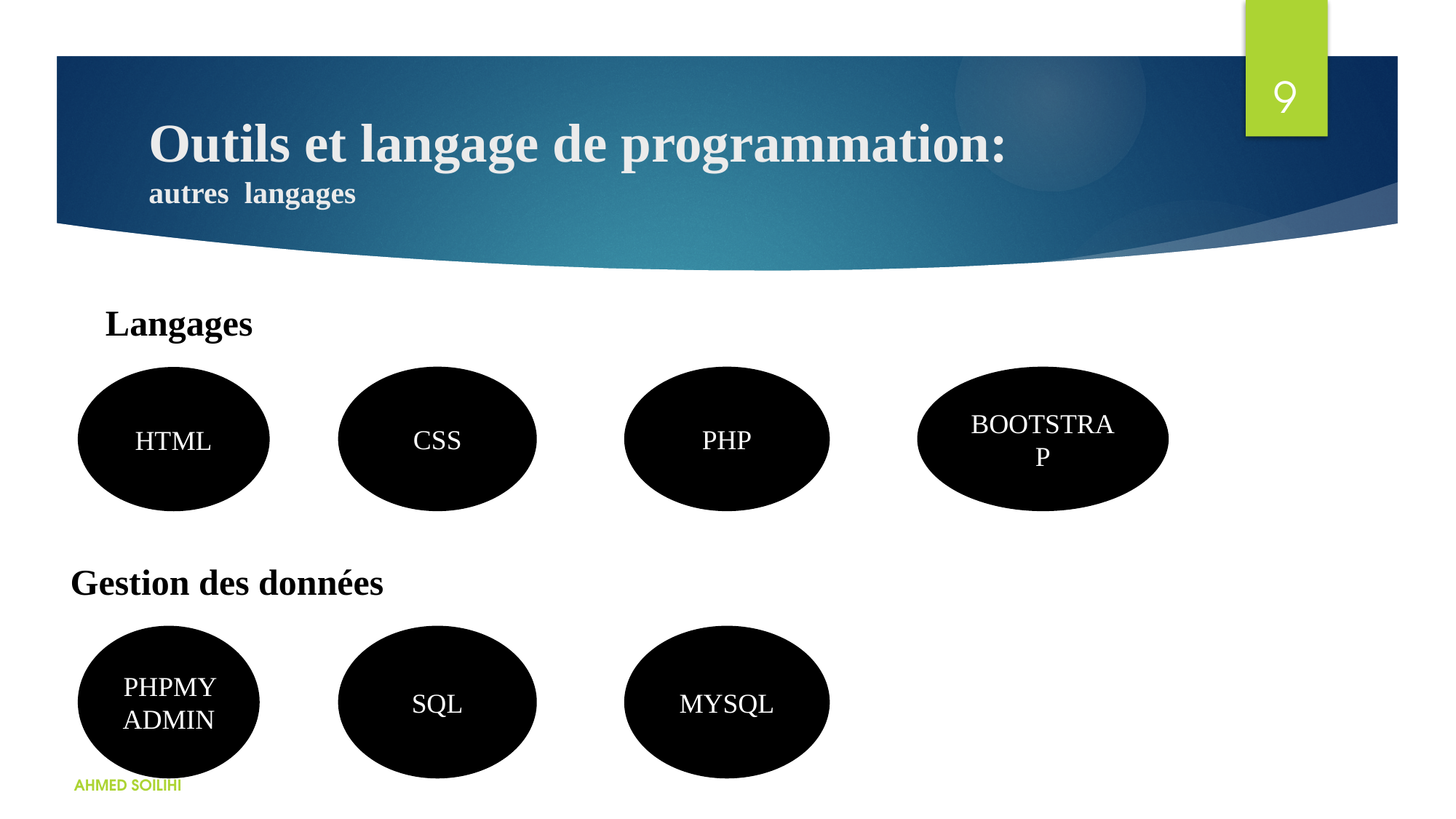

9
# Outils et langage de programmation: autres  langages
Langages
PHP
BOOTSTRAP
CSS
HTML
Gestion des données
PHPMYADMIN
SQL
MYSQL
AHMED SOILIHI